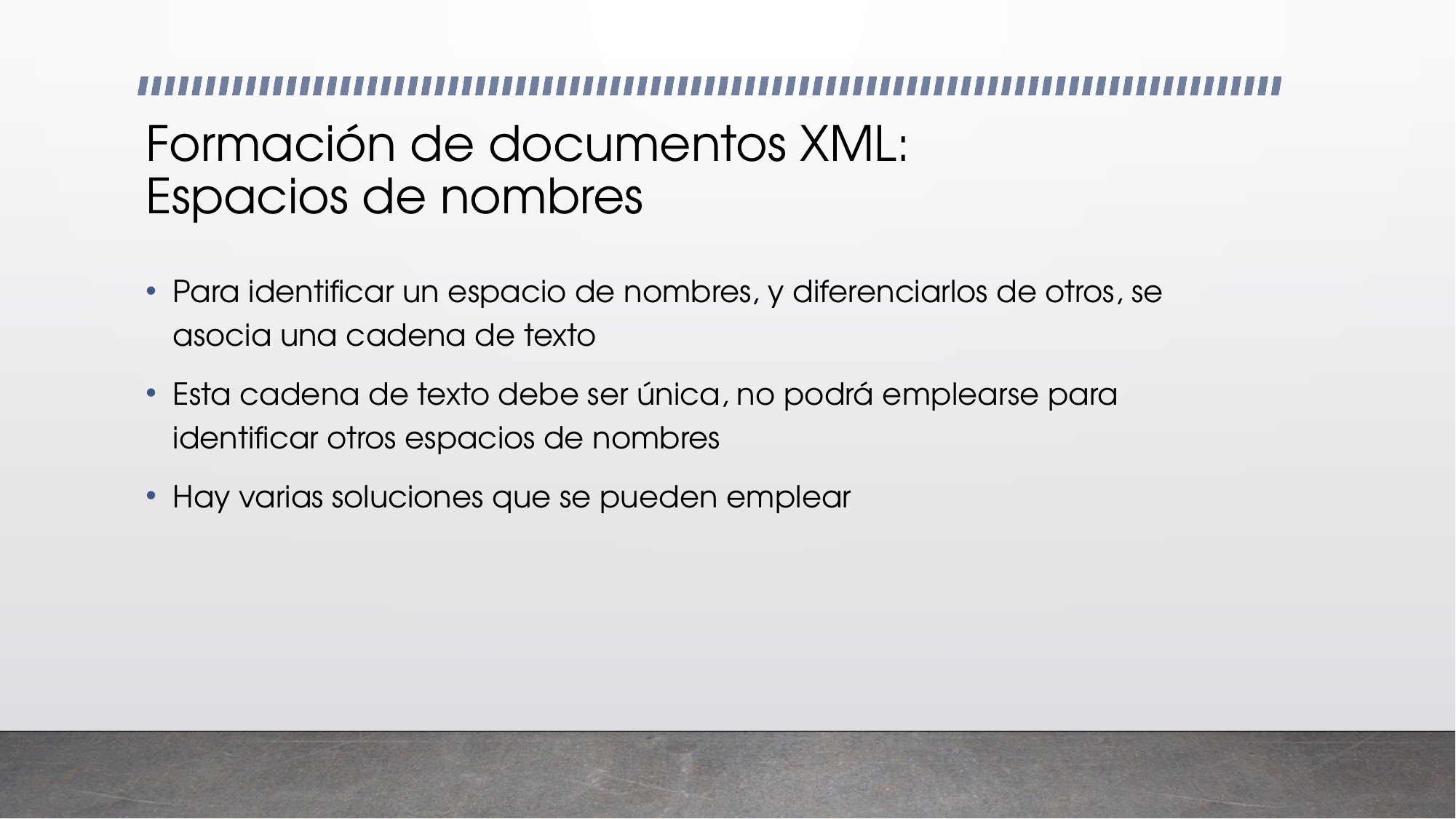

# Formación de documentos XML: Espacios de nombres
Para identificar un espacio de nombres, y diferenciarlos de otros, se asocia una cadena de texto
Esta cadena de texto debe ser única, no podrá emplearse para identificar otros espacios de nombres
Hay varias soluciones que se pueden emplear